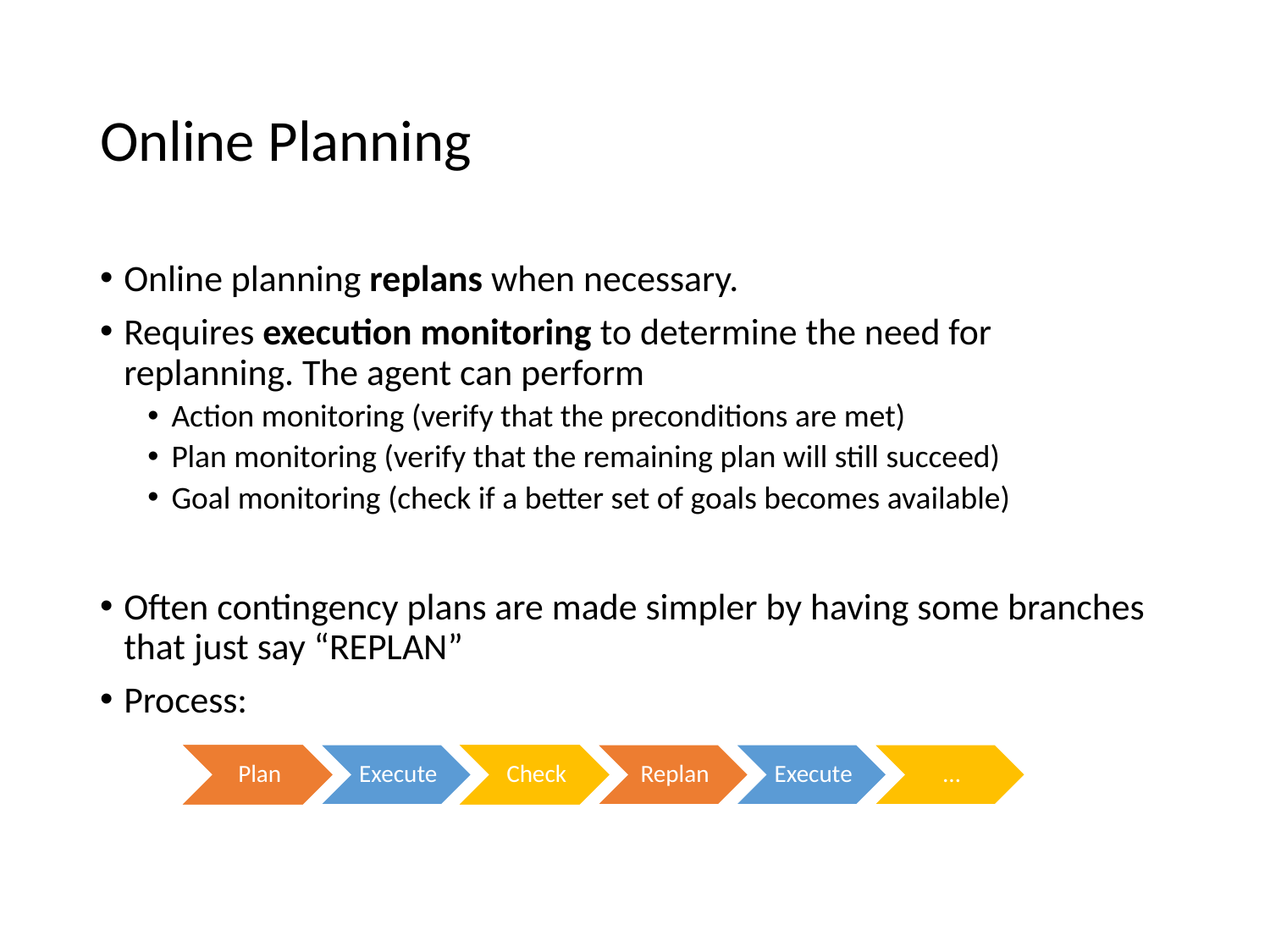

# Online Planning
Online planning replans when necessary.
Requires execution monitoring to determine the need for replanning. The agent can perform
Action monitoring (verify that the preconditions are met)
Plan monitoring (verify that the remaining plan will still succeed)
Goal monitoring (check if a better set of goals becomes available)

Often contingency plans are made simpler by having some branches that just say “REPLAN”
Process:
Plan
Execute
Check
Replan
Execute
…